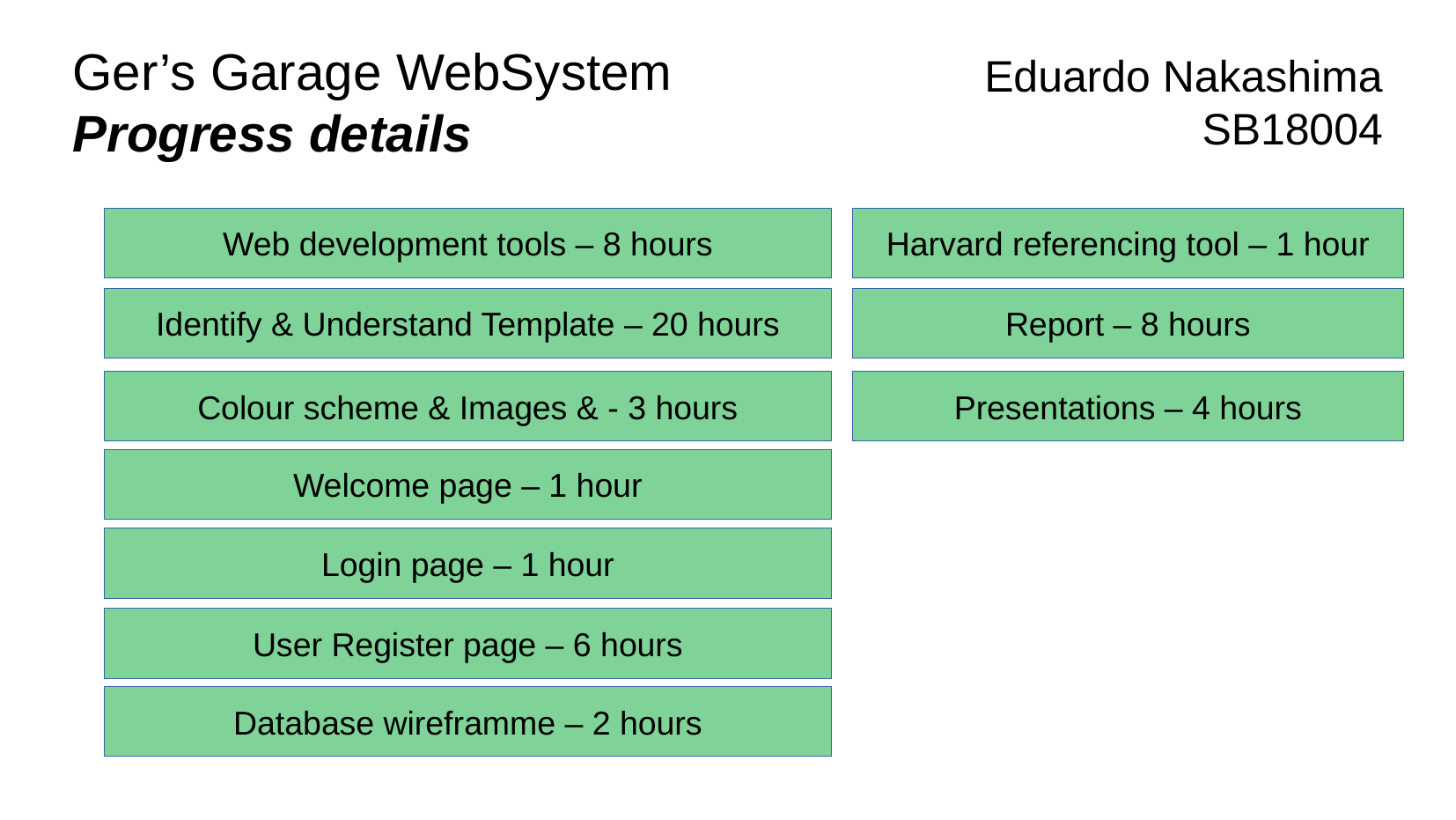

Ger’s Garage WebSystem
Progress details
Eduardo Nakashima
SB18004
Web development tools – 8 hours
Harvard referencing tool – 1 hour
Identify & Understand Template – 20 hours
Report – 8 hours
Colour scheme & Images & - 3 hours
Presentations – 4 hours
Welcome page – 1 hour
Login page – 1 hour
User Register page – 6 hours
Database wireframme – 2 hours